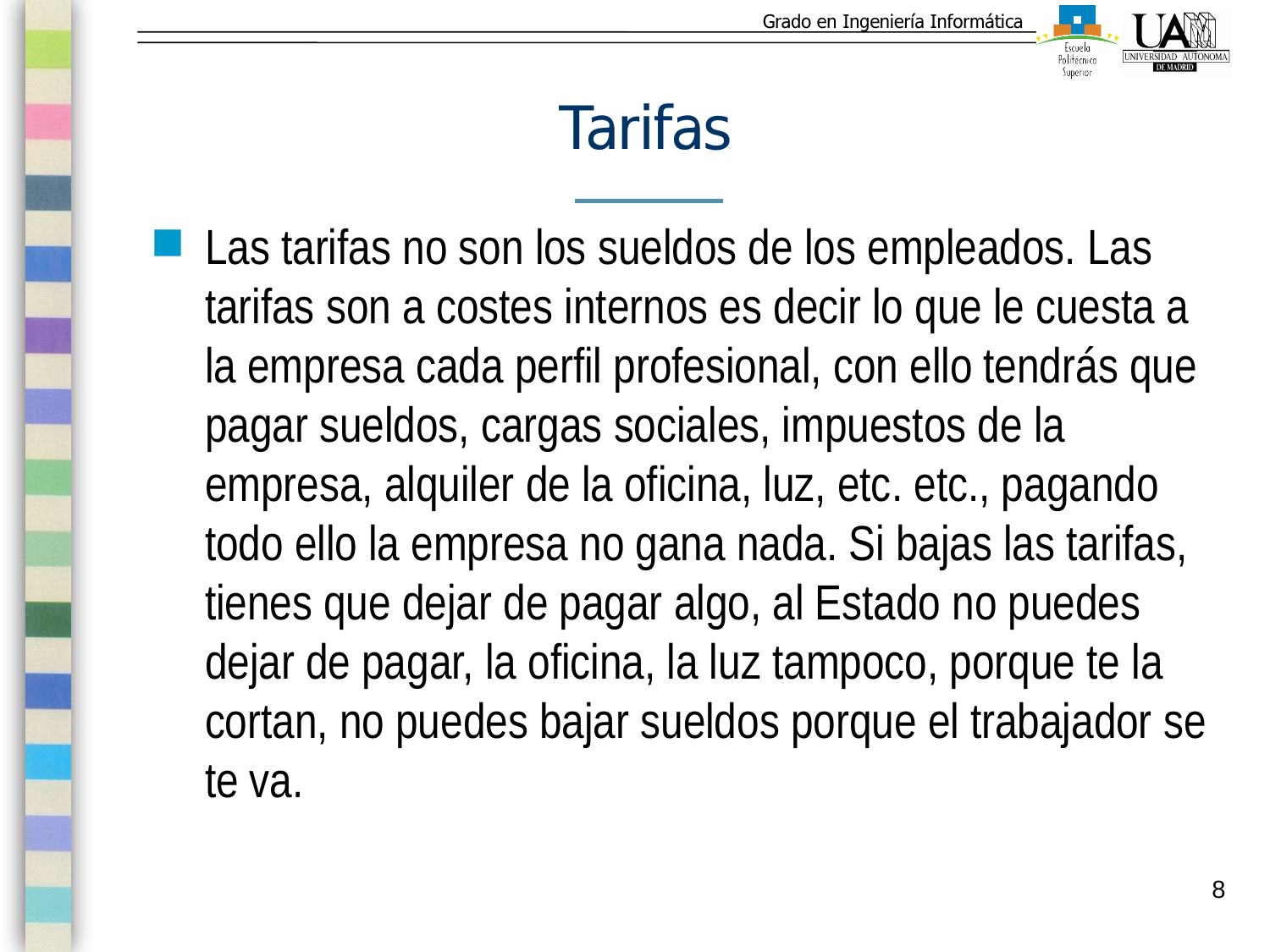

# Tarifas

Las tarifas no son los sueldos de los empleados. Las tarifas son a costes internos es decir lo que le cuesta a la empresa cada perfil profesional, con ello tendrás que pagar sueldos, cargas sociales, impuestos de la empresa, alquiler de la oficina, luz, etc. etc., pagando todo ello la empresa no gana nada. Si bajas las tarifas, tienes que dejar de pagar algo, al Estado no puedes dejar de pagar, la oficina, la luz tampoco, porque te la cortan, no puedes bajar sueldos porque el trabajador se te va.
8